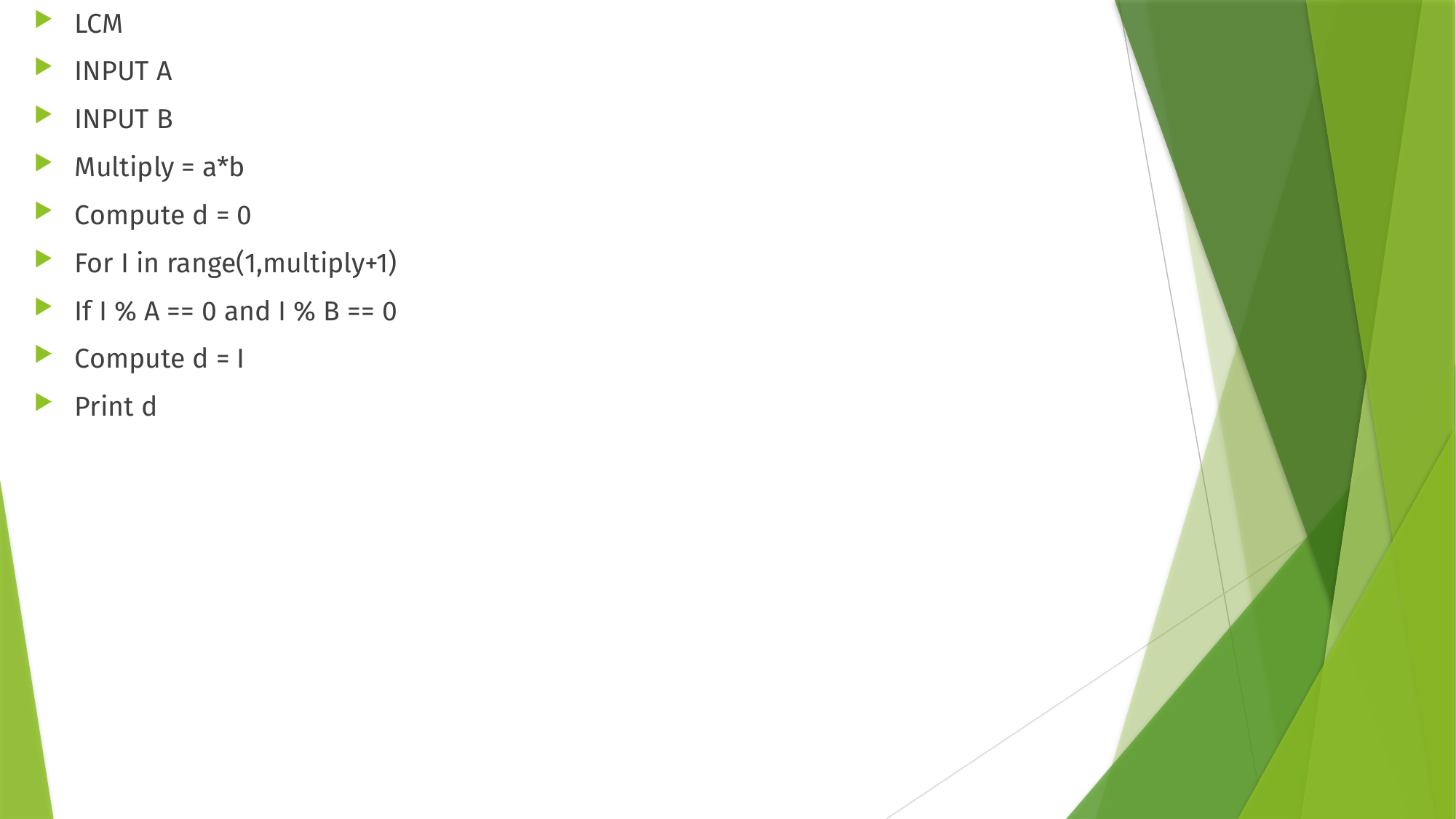

LCM
INPUT A
INPUT B
Multiply = a*b
Compute d = 0
For I in range(1,multiply+1)
If I % A == 0 and I % B == 0
Compute d = I
Print d